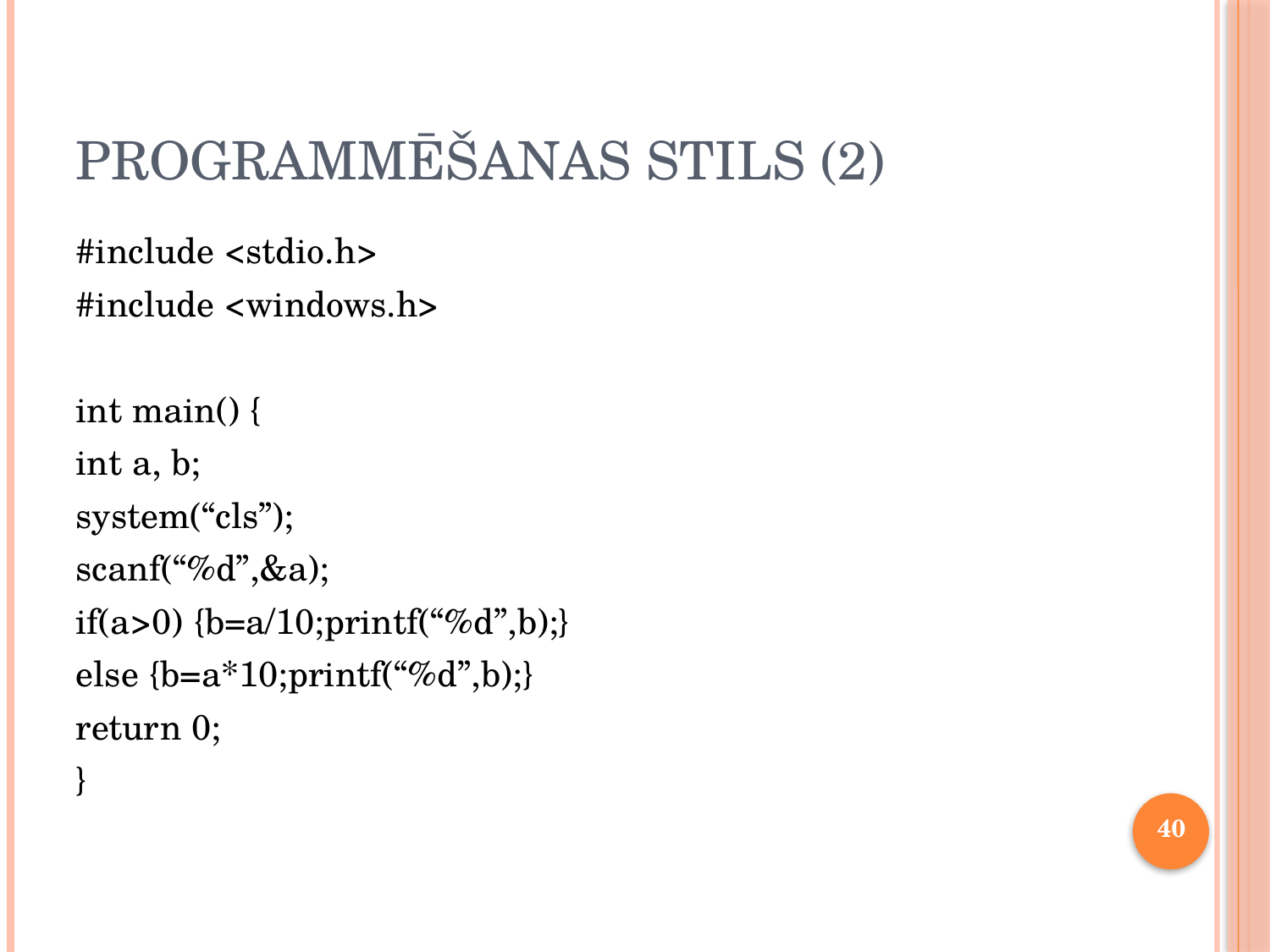

# Programmēšanas stils (2)
#include <stdio.h>
#include <windows.h>

int main() {
int a, b;
system(“cls”);
scanf(“%d”,&a);
if(a>0) {b=a/10;printf(“%d”,b);}
else {b=a*10;printf(“%d”,b);}
return 0;
}
40